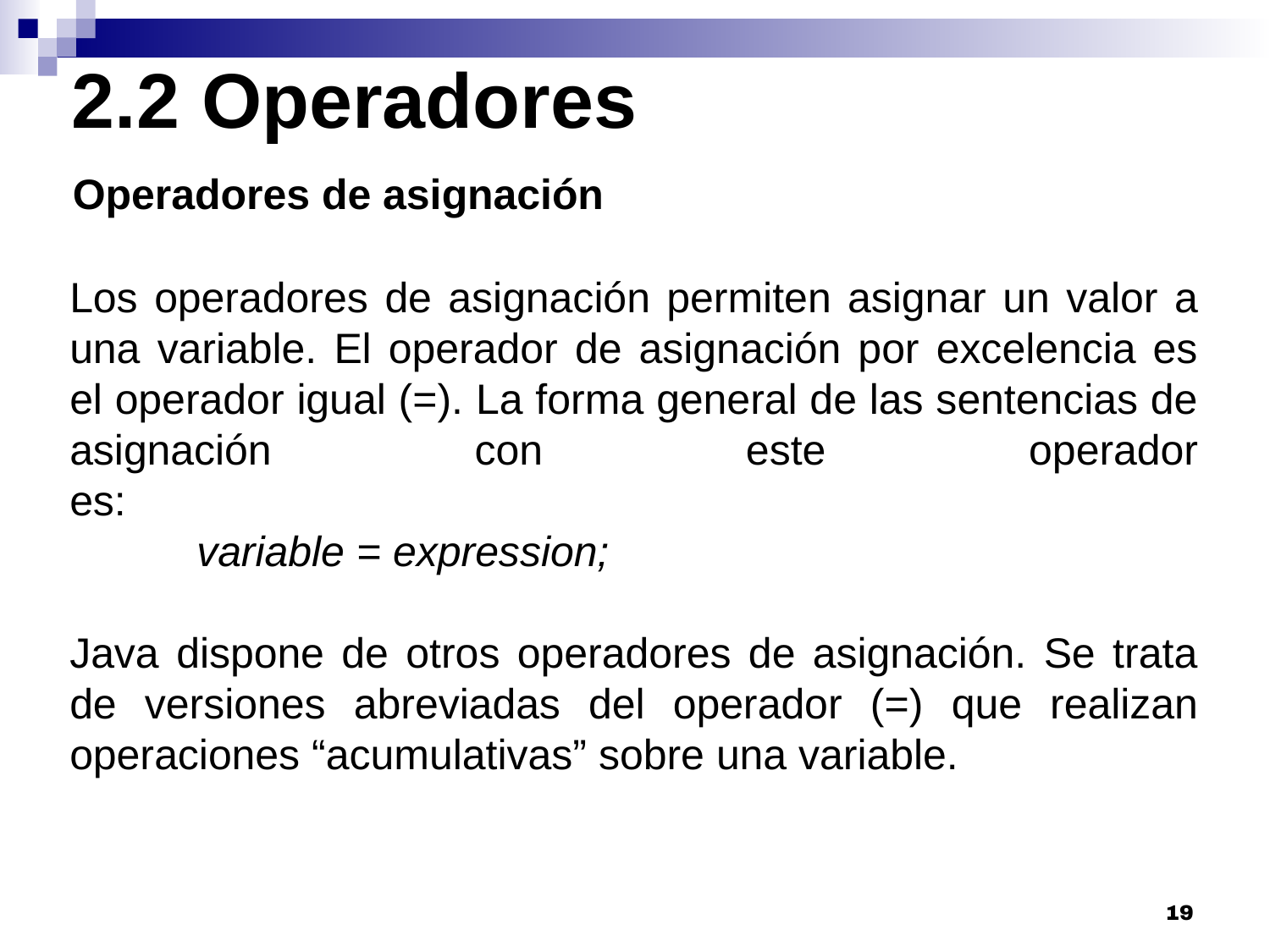

2.2 Operadores
Operadores de asignación
Los operadores de asignación permiten asignar un valor a una variable. El operador de asignación por excelencia es el operador igual (=). La forma general de las sentencias de asignación con este operador
es:
	variable = expression;

Java dispone de otros operadores de asignación. Se trata de versiones abreviadas del operador (=) que realizan operaciones “acumulativas” sobre una variable.
19